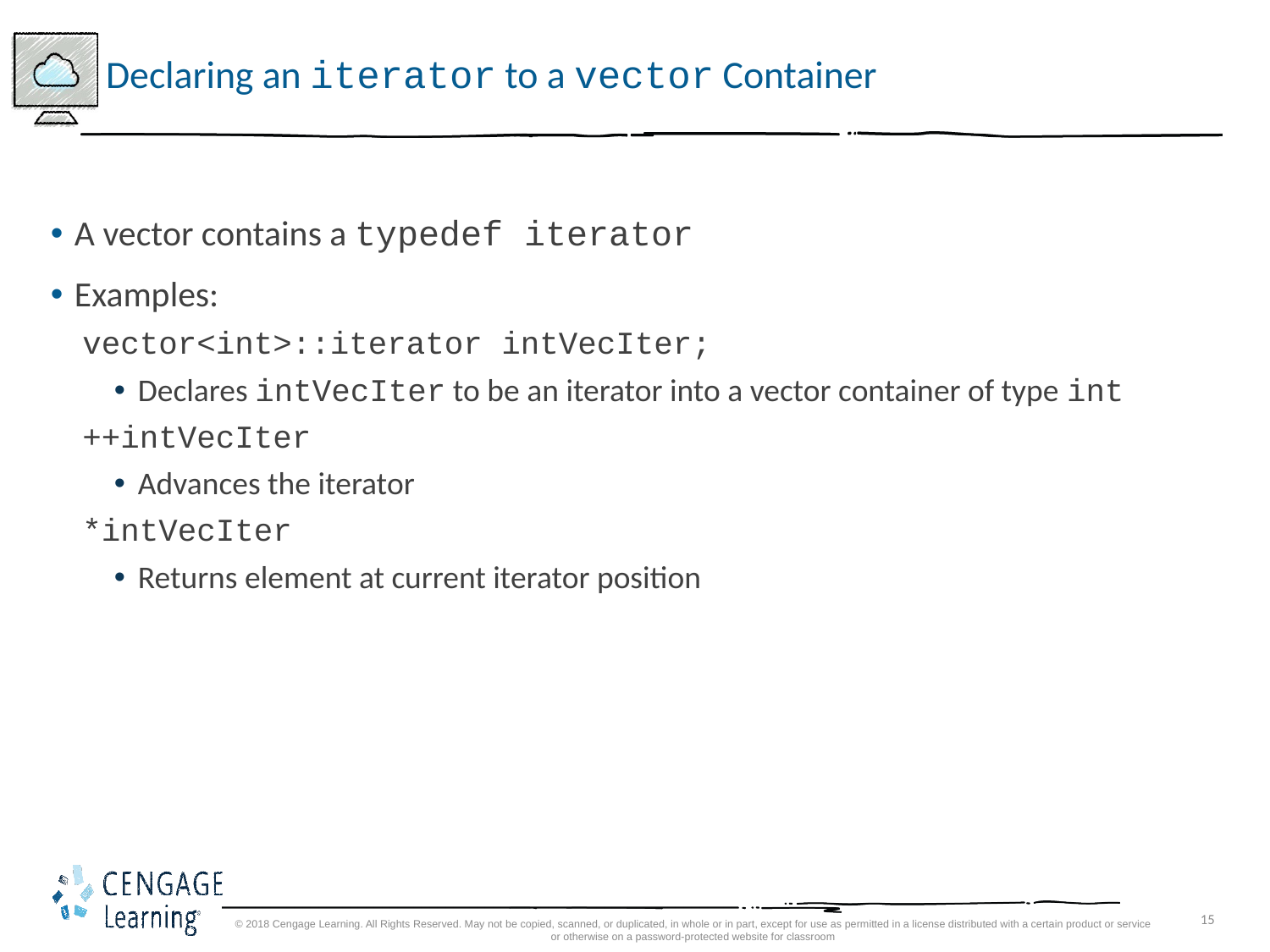

# Declaring an iterator to a vector Container
A vector contains a typedef iterator
Examples:
vector<int>::iterator intVecIter;
Declares intVecIter to be an iterator into a vector container of type int
++intVecIter
Advances the iterator
*intVecIter
Returns element at current iterator position
© 2018 Cengage Learning. All Rights Reserved. May not be copied, scanned, or duplicated, in whole or in part, except for use as permitted in a license distributed with a certain product or service or otherwise on a password-protected website for classroom